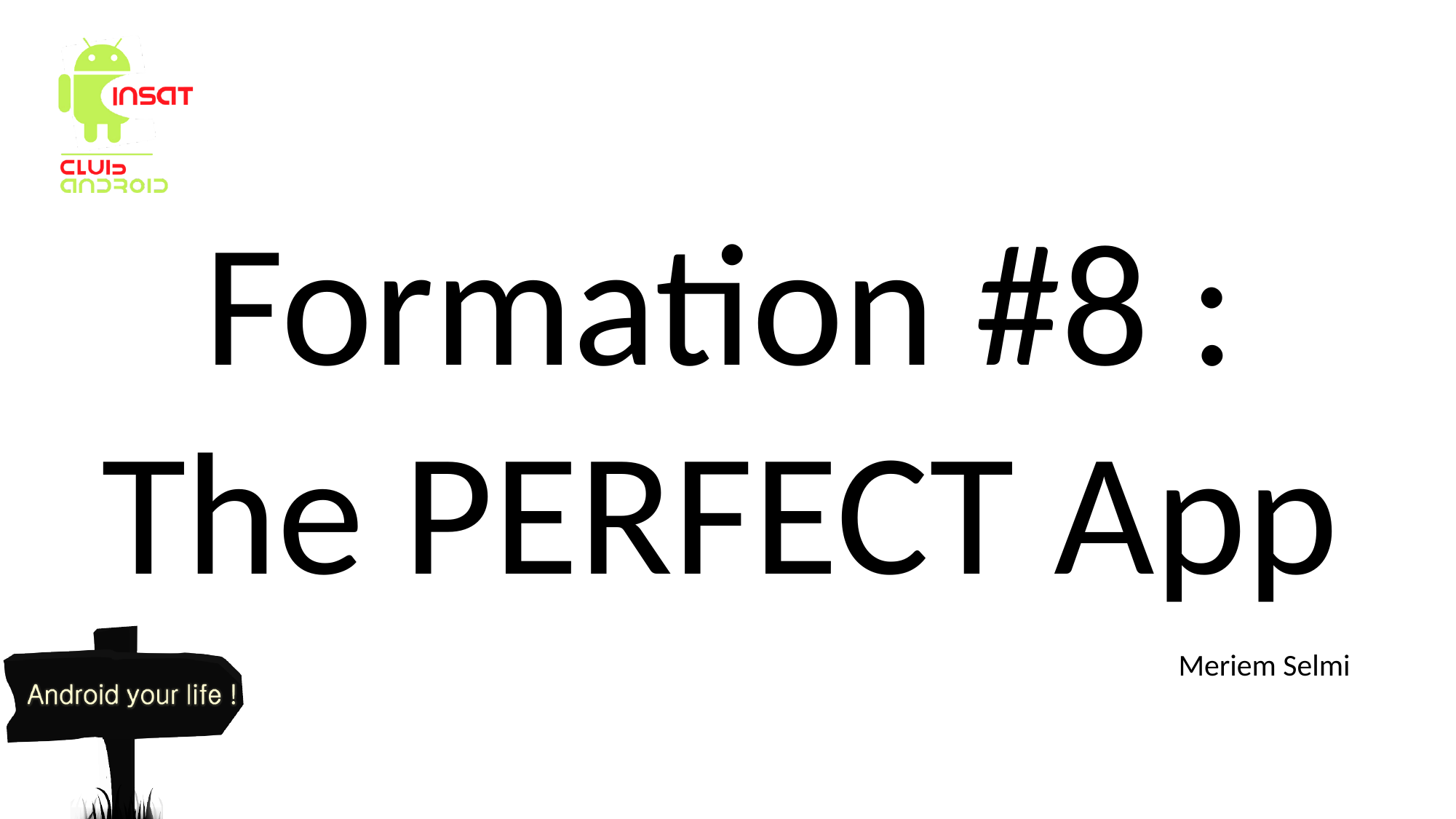

Formation #8 :
The PERFECT App

Meriem Selmi